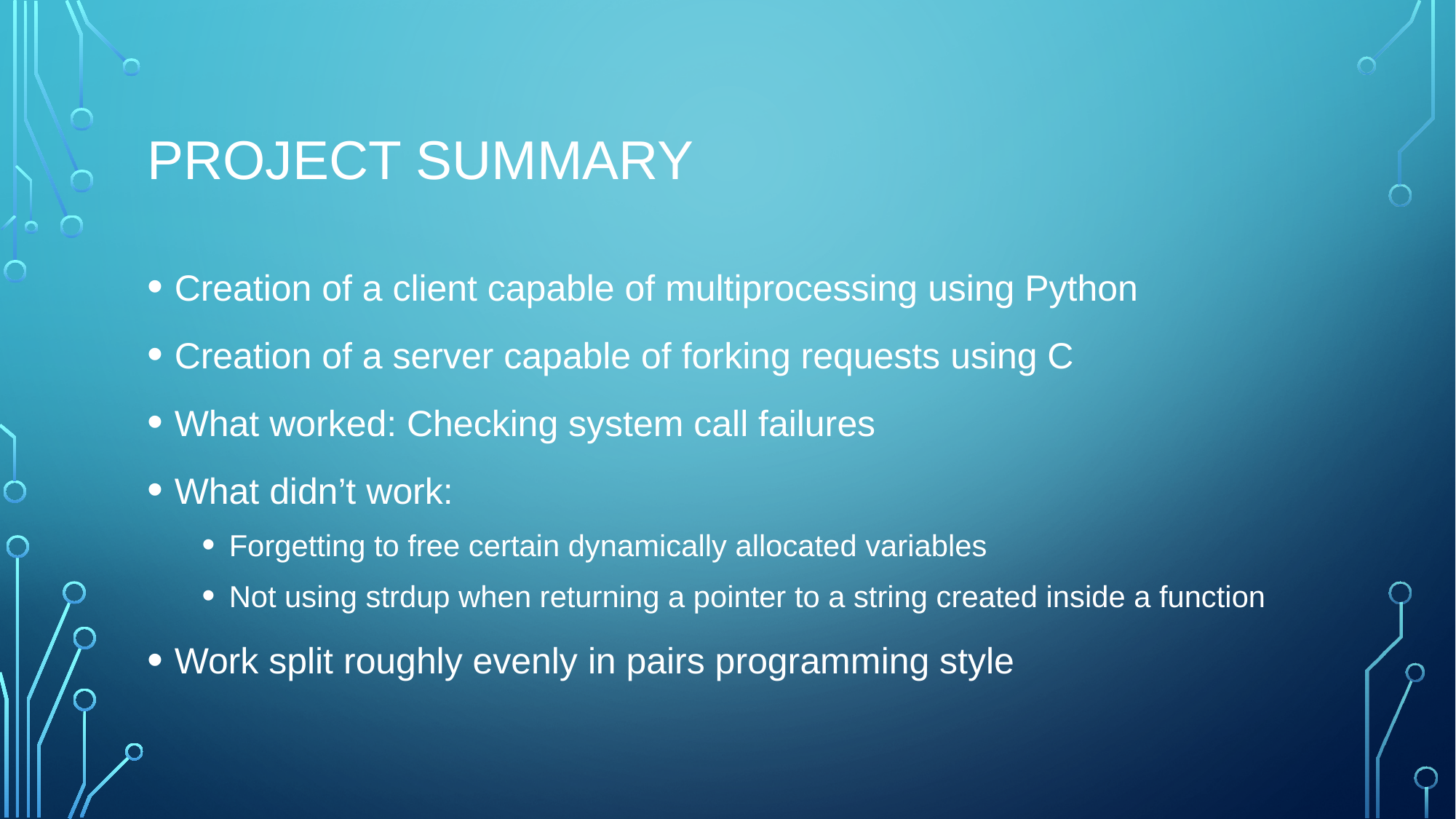

# Project summary
Creation of a client capable of multiprocessing using Python
Creation of a server capable of forking requests using C
What worked: Checking system call failures
What didn’t work:
Forgetting to free certain dynamically allocated variables
Not using strdup when returning a pointer to a string created inside a function
Work split roughly evenly in pairs programming style